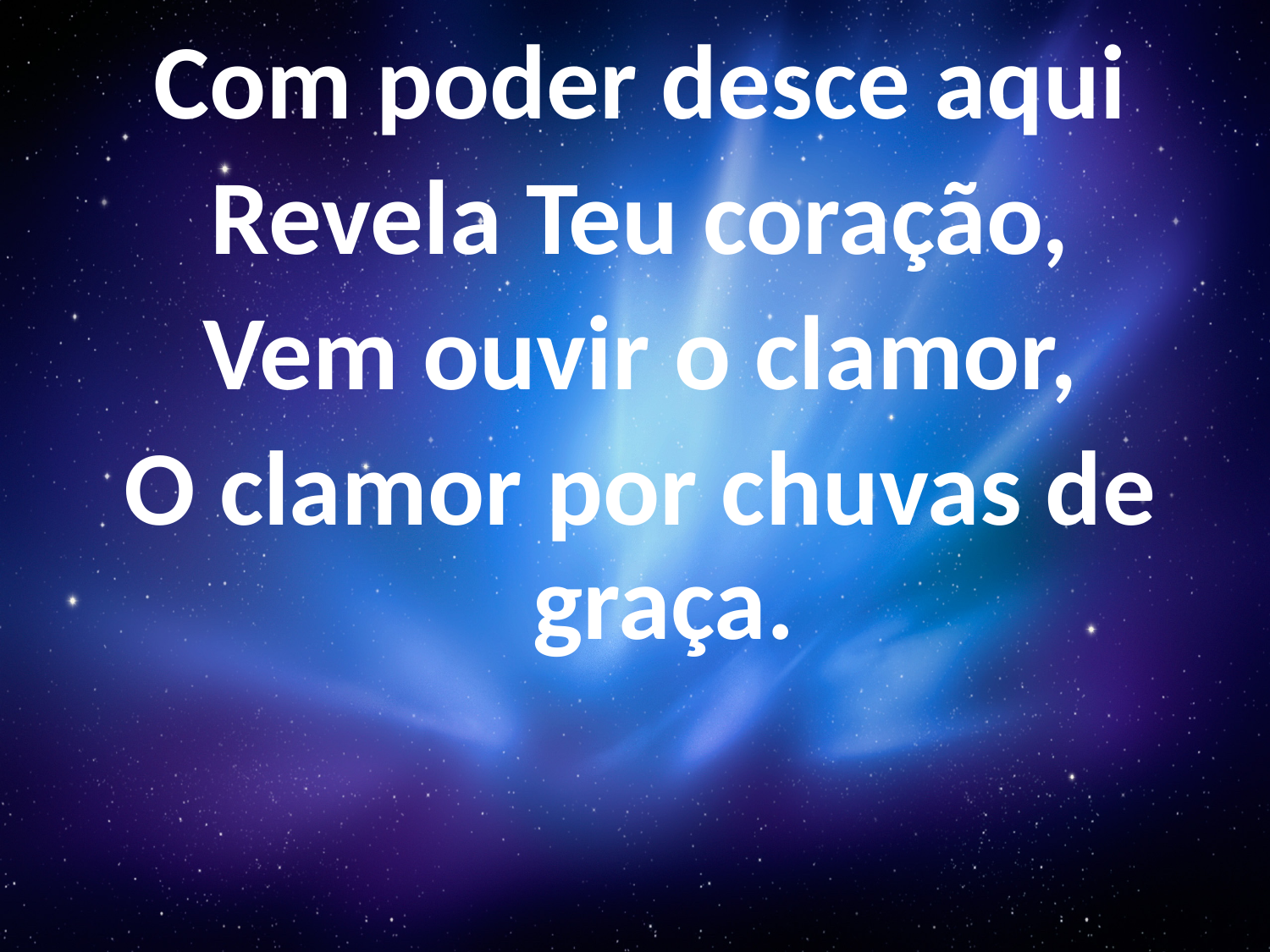

Com poder desce aqui
Revela Teu coração,
Vem ouvir o clamor,
O clamor por chuvas de graça.